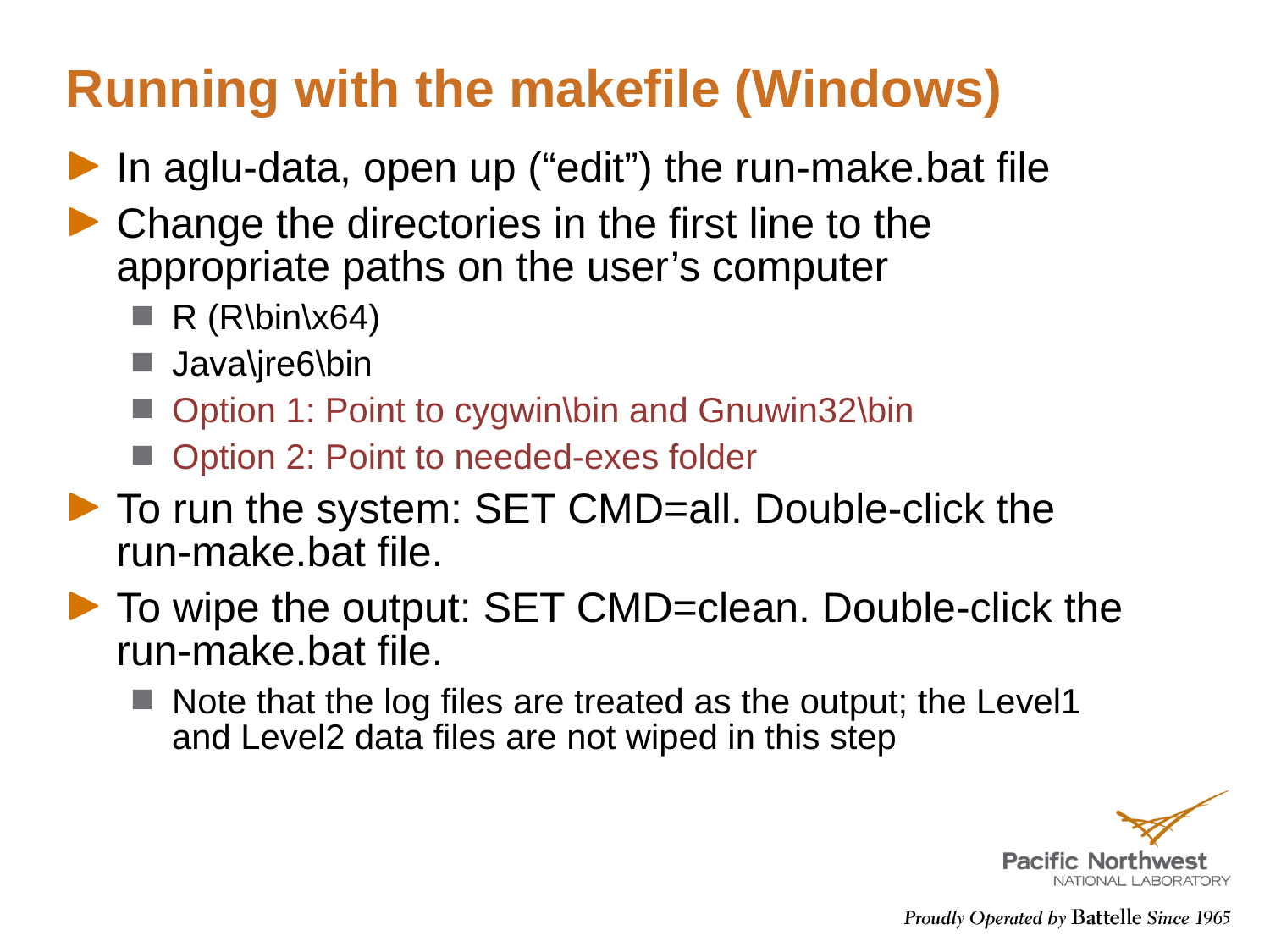

# Running with the makefile (Windows)
In aglu-data, open up (“edit”) the run-make.bat file
Change the directories in the first line to the appropriate paths on the user’s computer
R (R\bin\x64)
Java\jre6\bin
Option 1: Point to cygwin\bin and Gnuwin32\bin
Option 2: Point to needed-exes folder
To run the system: SET CMD=all. Double-click the run-make.bat file.
To wipe the output: SET CMD=clean. Double-click the run-make.bat file.
Note that the log files are treated as the output; the Level1 and Level2 data files are not wiped in this step